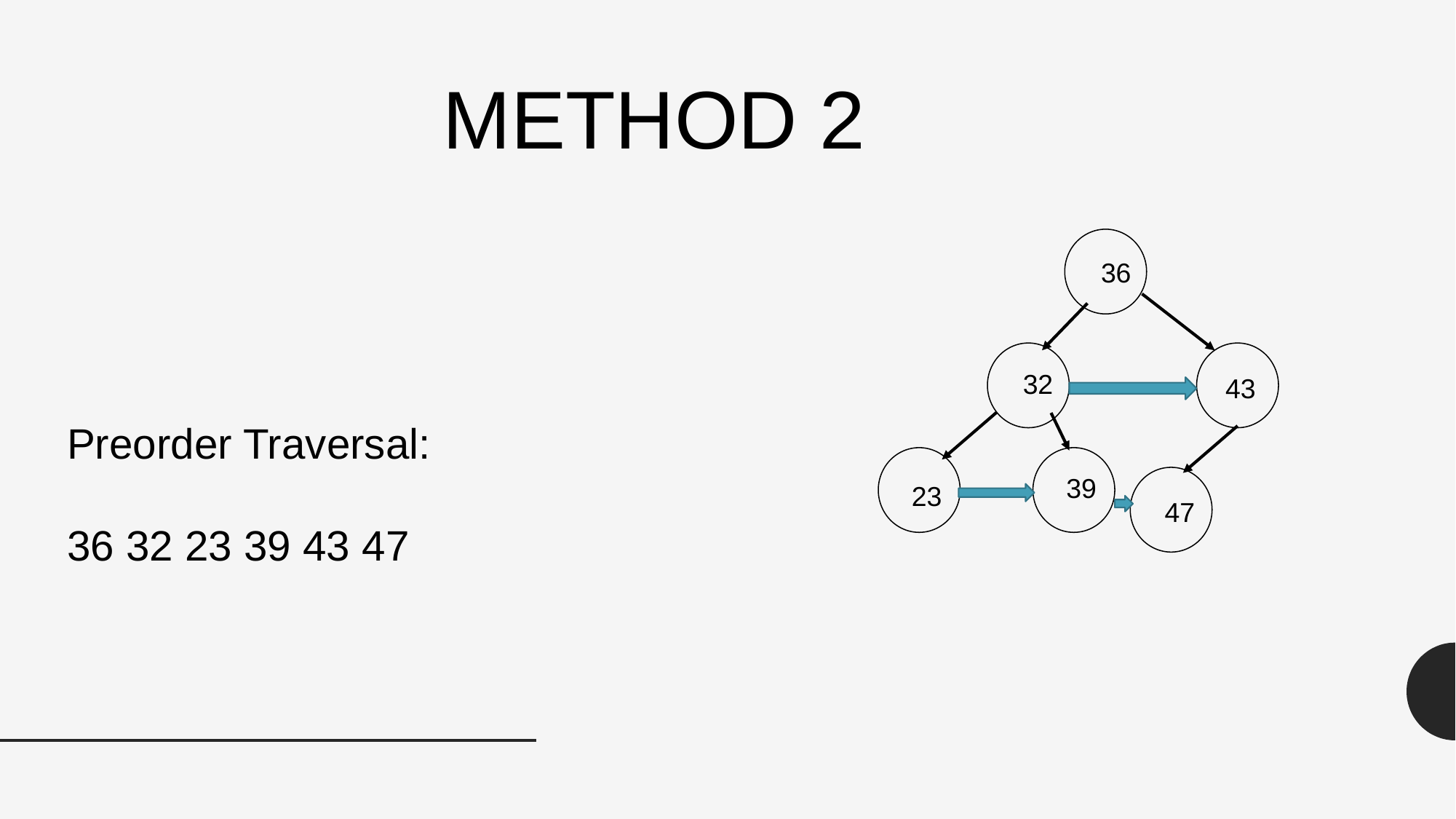

METHOD 2

36

32
43

Preorder Traversal:

36 32 23 39 43 47

39

23

47